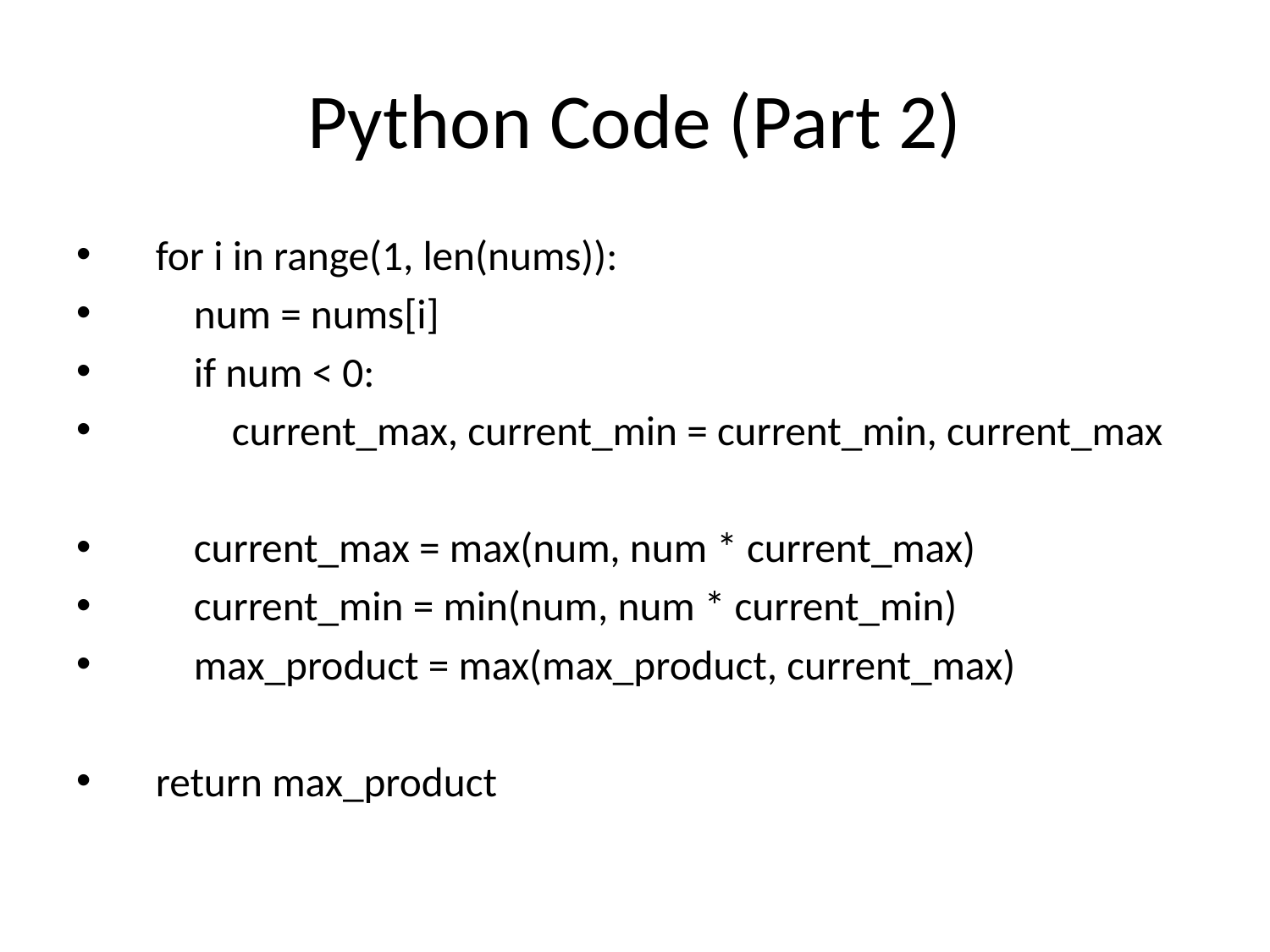

# Python Code (Part 2)
    for i in range(1, len(nums)):
        num = nums[i]
        if num < 0:
            current_max, current_min = current_min, current_max

        current_max = max(num, num * current_max)
        current_min = min(num, num * current_min)
        max_product = max(max_product, current_max)

    return max_product